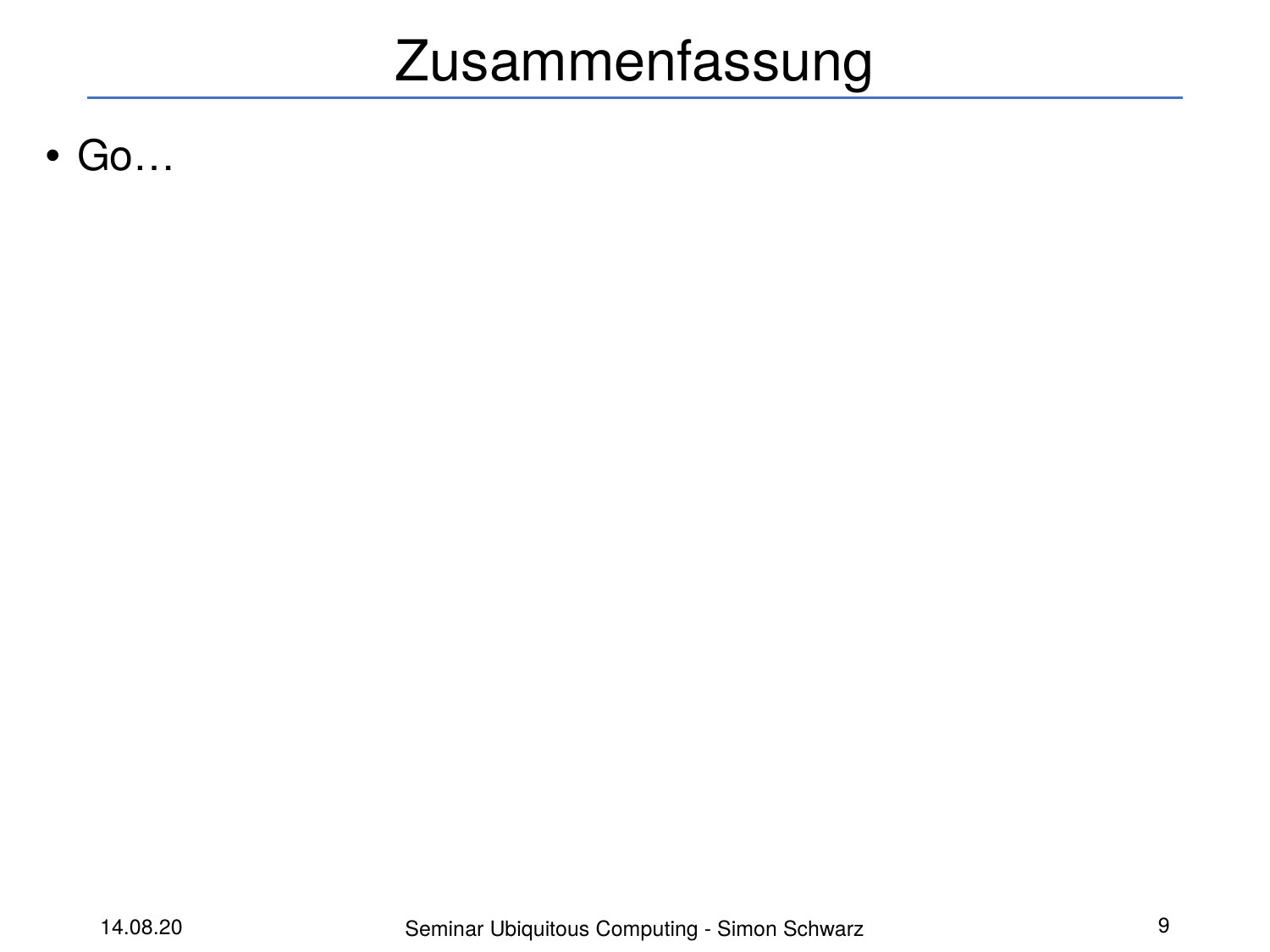

# Zusammenfassung
Go…
14.08.20
9
Seminar Ubiquitous Computing - Simon Schwarz